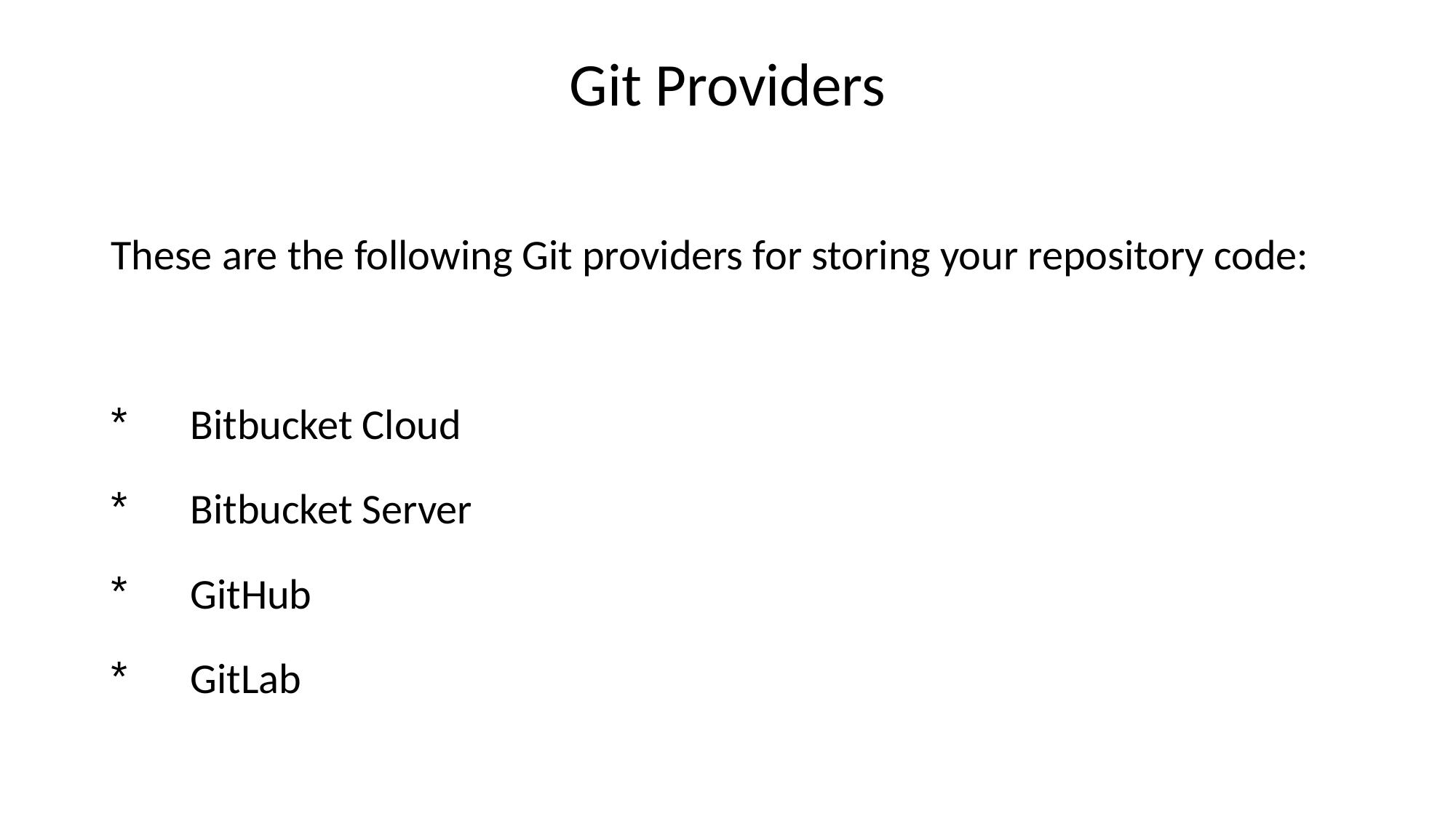

# Git Providers
These are the following Git providers for storing your repository code:

    Bitbucket Cloud
    Bitbucket Server
    GitHub
    GitLab